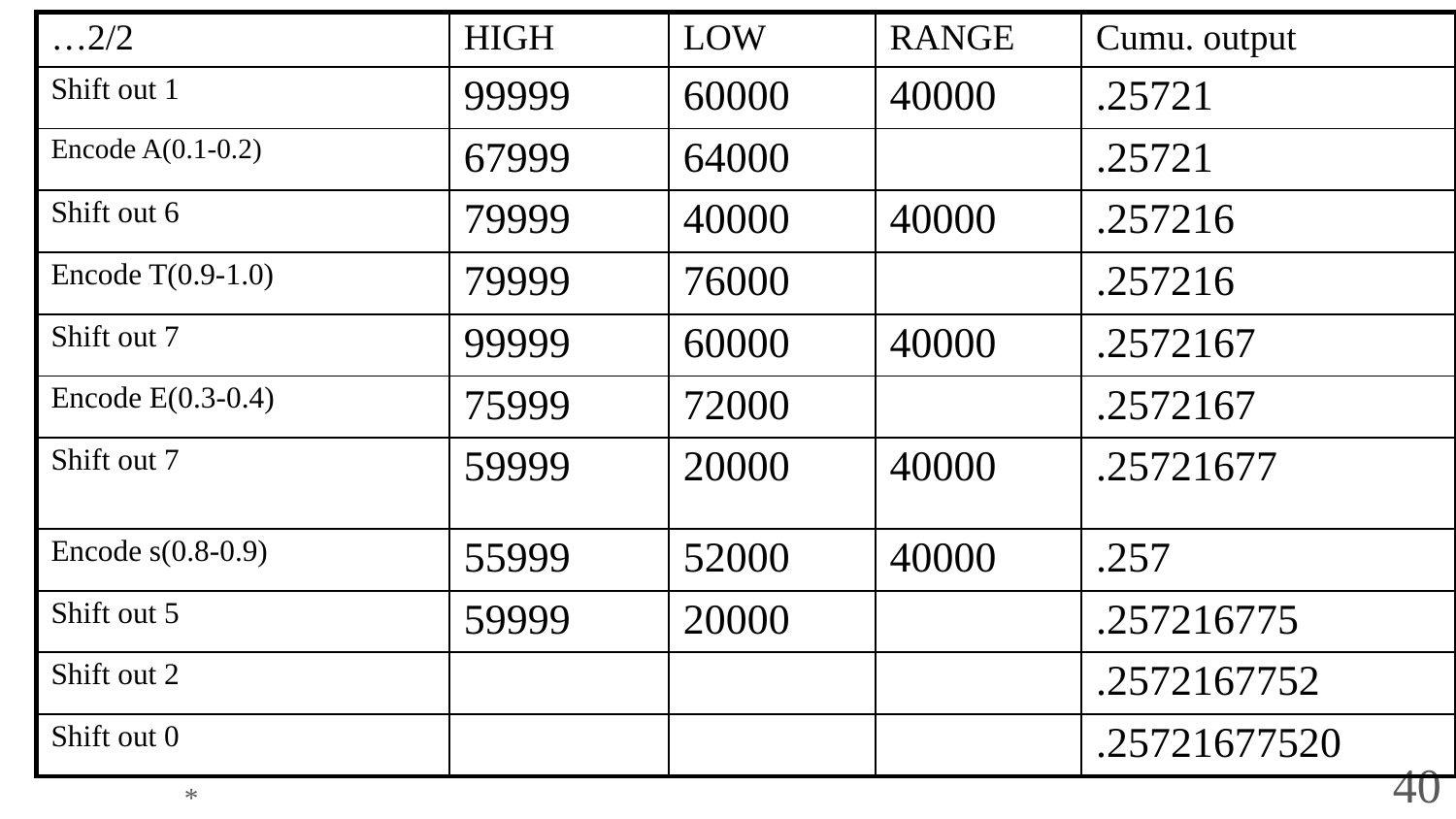

| …2/2 | HIGH | LOW | RANGE | Cumu. output |
| --- | --- | --- | --- | --- |
| Shift out 1 | 99999 | 60000 | 40000 | .25721 |
| Encode A(0.1-0.2) | 67999 | 64000 |  | .25721 |
| Shift out 6 | 79999 | 40000 | 40000 | .257216 |
| Encode T(0.9-1.0) | 79999 | 76000 |  | .257216 |
| Shift out 7 | 99999 | 60000 | 40000 | .2572167 |
| Encode E(0.3-0.4) | 75999 | 72000 |  | .2572167 |
| Shift out 7 | 59999 | 20000 | 40000 | .25721677 |
| Encode s(0.8-0.9) | 55999 | 52000 | 40000 | .257 |
| Shift out 5 | 59999 | 20000 |  | .257216775 |
| Shift out 2 |  |  |  | .2572167752 |
| Shift out 0 |  |  |  | .25721677520 |
*
40